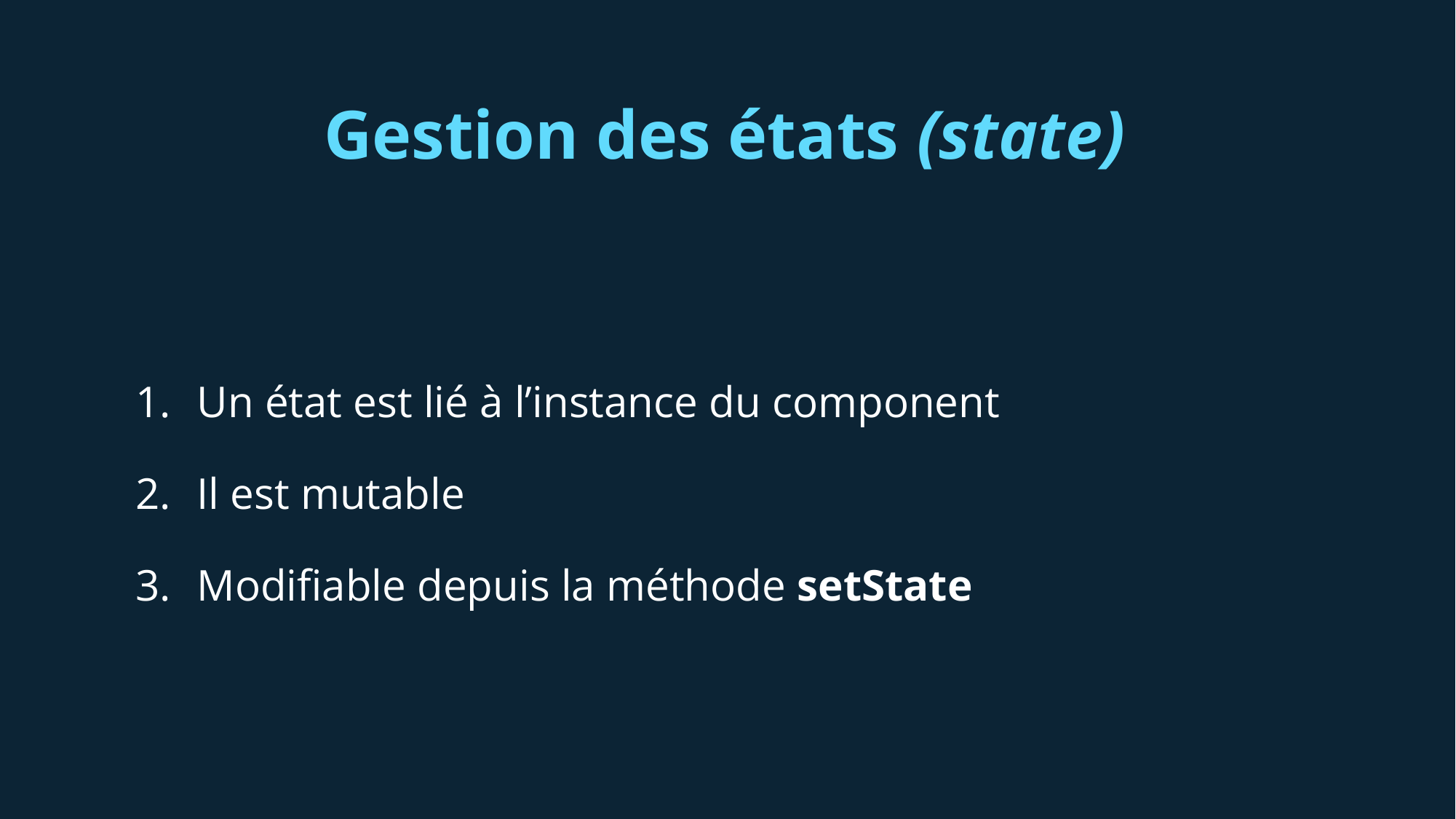

# Gestion des états (state)
Un état est lié à l’instance du component

Il est mutable

Modifiable depuis la méthode setState